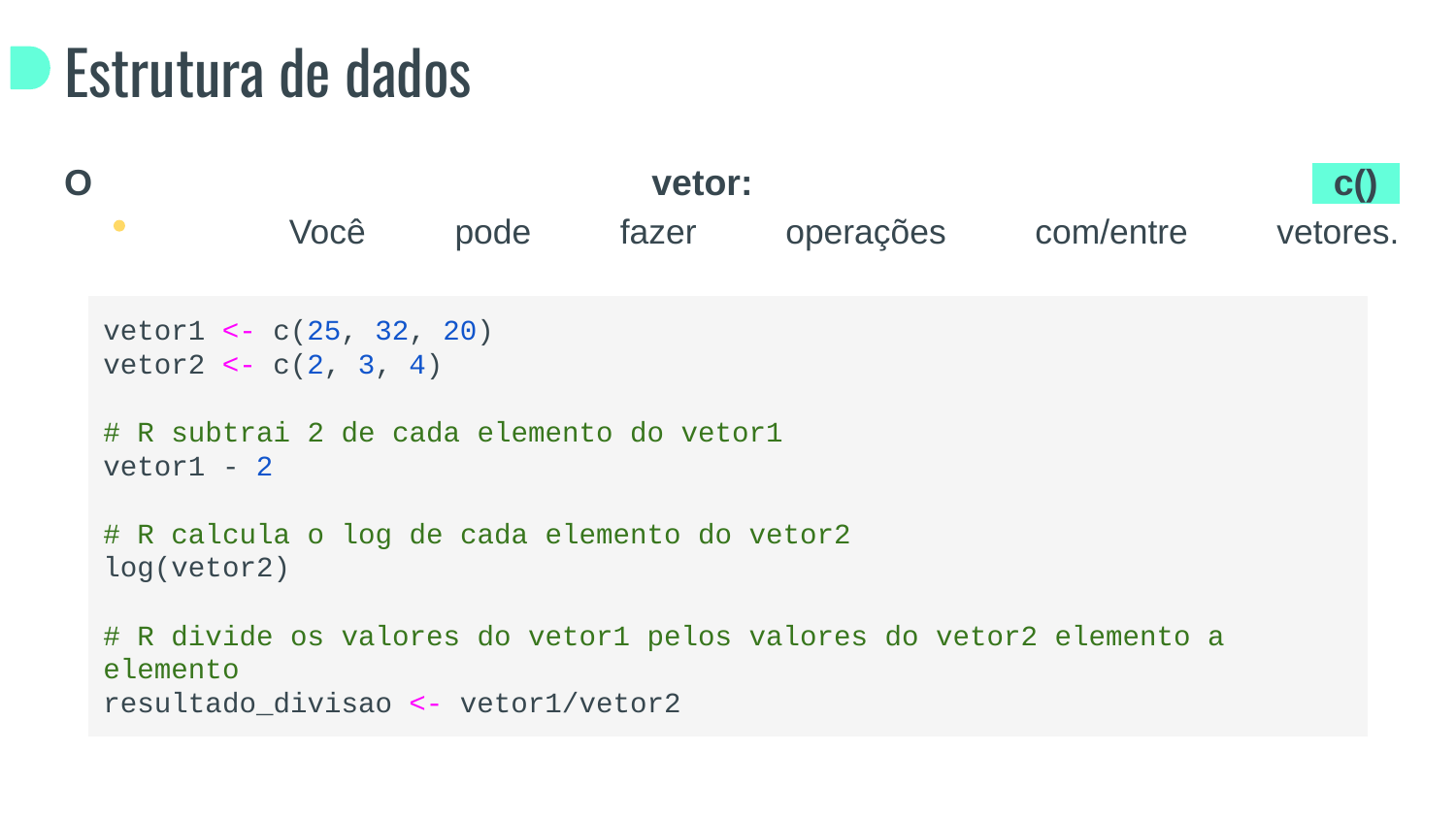

# Estrutura de dados

O vetor: +c()+
 	Você pode fazer operações com/entre vetores.

vetor1 <- c(25, 32, 20)
vetor2 <- c(2, 3, 4)
# R subtrai 2 de cada elemento do vetor1
vetor1 - 2

# R calcula o log de cada elemento do vetor2
log(vetor2)

# R divide os valores do vetor1 pelos valores do vetor2 elemento a elemento
resultado_divisao <- vetor1/vetor2